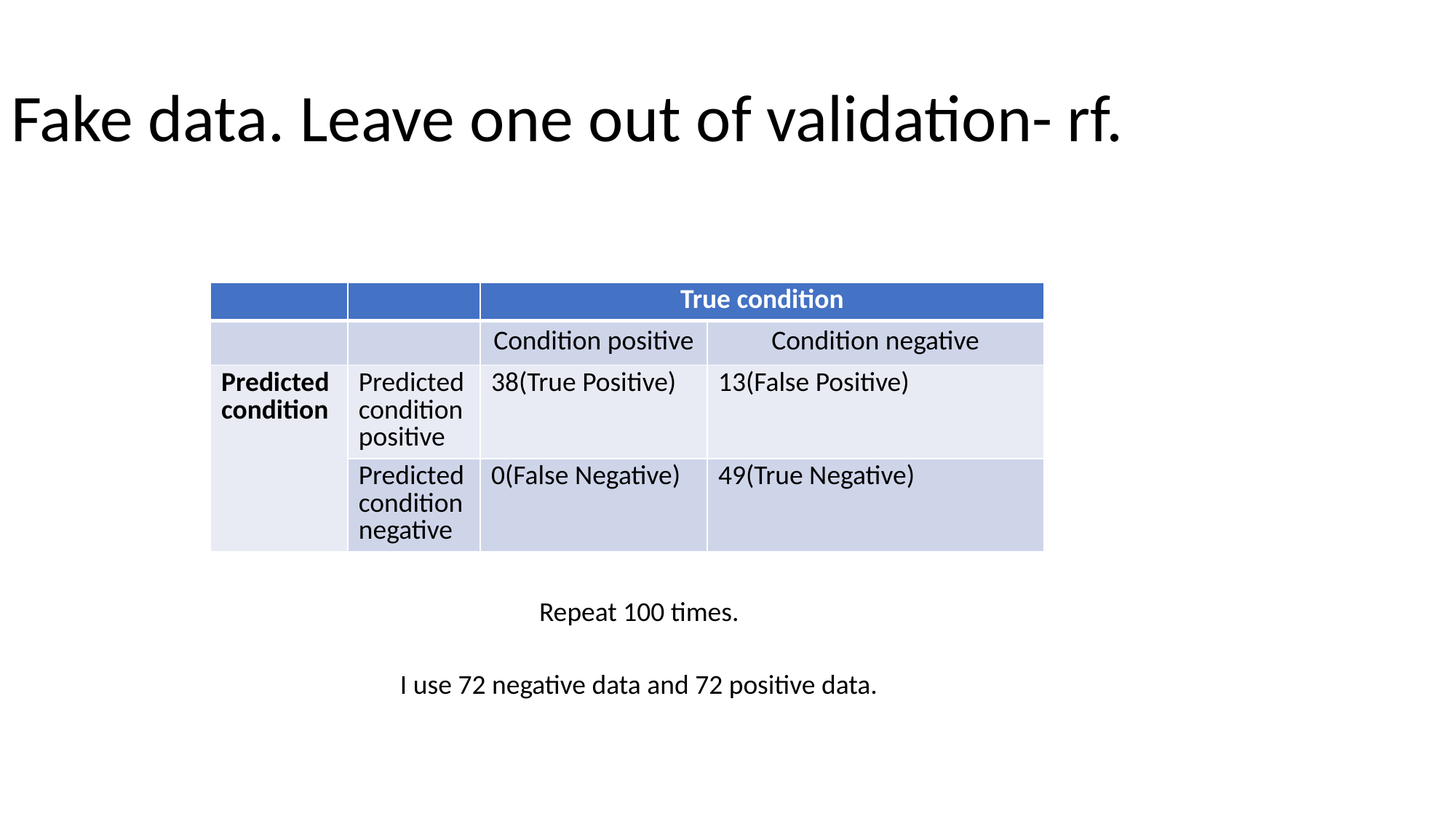

# Fake data. Leave one out of validation- rf.
|  |  | True condition |  |
| --- | --- | --- | --- |
|  |  | Condition positive | Condition negative |
| Predicted condition | Predicted condition positive | 38(True Positive) | 13(False Positive) |
|  | Predicted condition negative | 0(False Negative) | 49(True Negative) |

Repeat 100 times.
I use 72 negative data and 72 positive data.